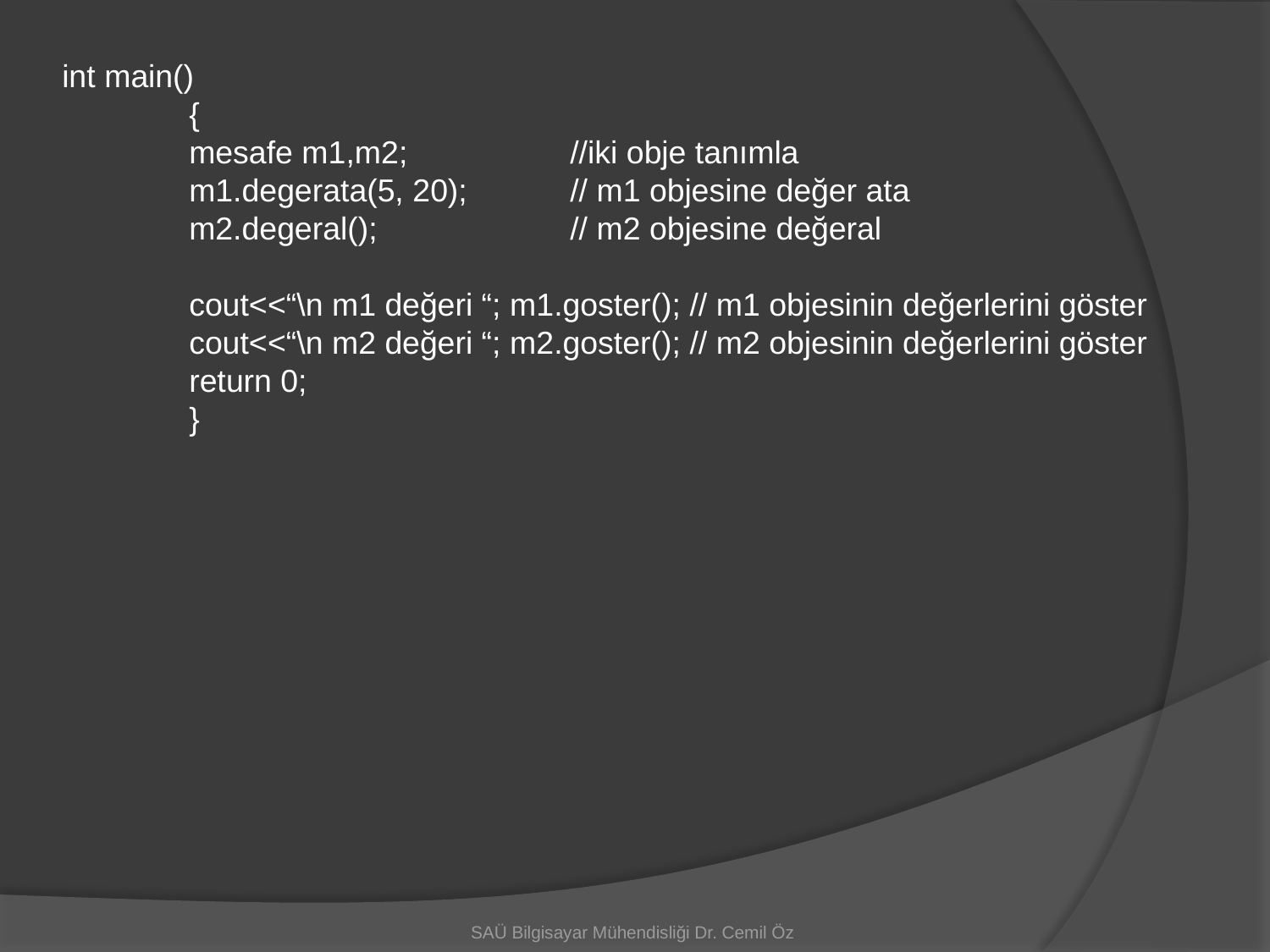

int main()
	{
	mesafe m1,m2;		//iki obje tanımla
	m1.degerata(5, 20);	// m1 objesine değer ata
	m2.degeral();		// m2 objesine değeral

	cout<<“\n m1 değeri “; m1.goster(); // m1 objesinin değerlerini göster
	cout<<“\n m2 değeri “; m2.goster(); // m2 objesinin değerlerini göster
	return 0;
	}
SAÜ Bilgisayar Mühendisliği Dr. Cemil Öz